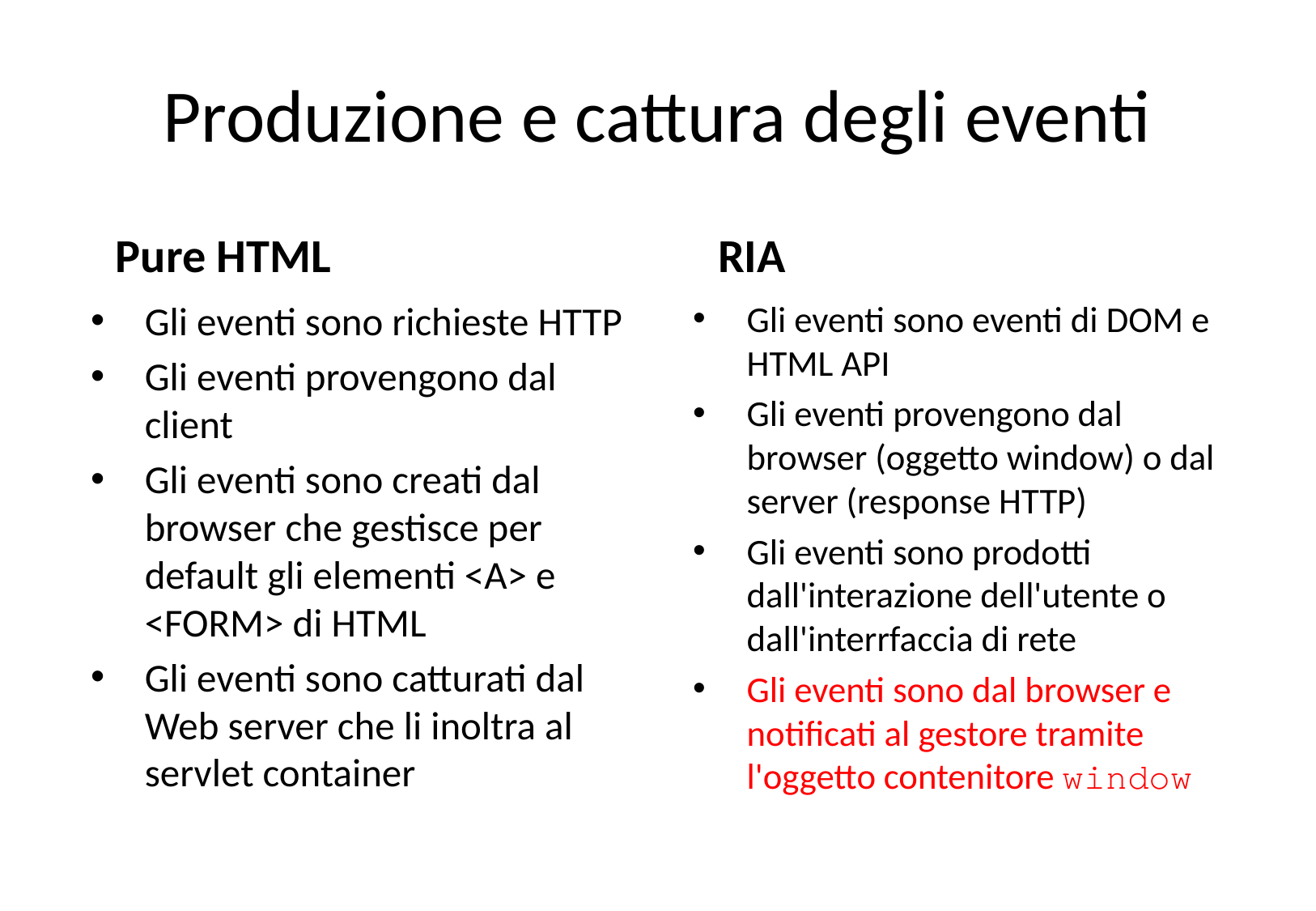

# Produzione e cattura degli eventi
Pure HTML
RIA
Gli eventi sono richieste HTTP
Gli eventi provengono dal client
Gli eventi sono creati dal  browser che gestisce per default gli elementi <A> e <FORM> di HTML
Gli eventi sono catturati dal Web server che li inoltra al servlet container
Gli eventi sono eventi di DOM e HTML API
Gli eventi provengono dal browser (oggetto window) o dal server (response HTTP)
Gli eventi sono prodotti dall'interazione dell'utente o dall'interrfaccia di rete
Gli eventi sono dal browser e notificati al gestore tramite l'oggetto contenitore window